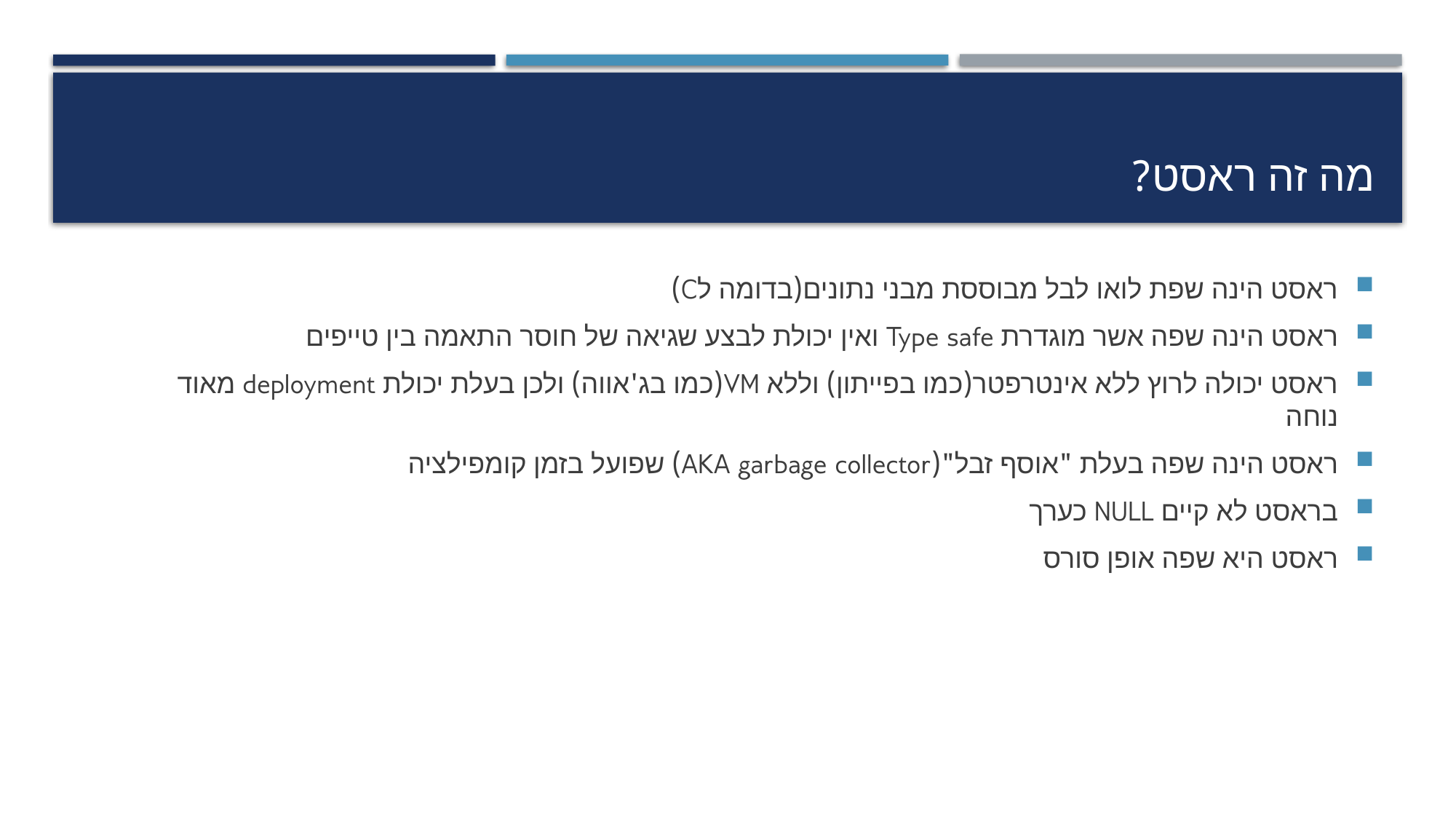

# מה זה ראסט?
ראסט הינה שפת לואו לבל מבוססת מבני נתונים(בדומה לC)
ראסט הינה שפה אשר מוגדרת Type safe ואין יכולת לבצע שגיאה של חוסר התאמה בין טייפים
ראסט יכולה לרוץ ללא אינטרפטר(כמו בפייתון) וללא VM(כמו בג'אווה) ולכן בעלת יכולת deployment מאוד נוחה
ראסט הינה שפה בעלת "אוסף זבל"(AKA garbage collector) שפועל בזמן קומפילציה
בראסט לא קיים NULL כערך
ראסט היא שפה אופן סורס